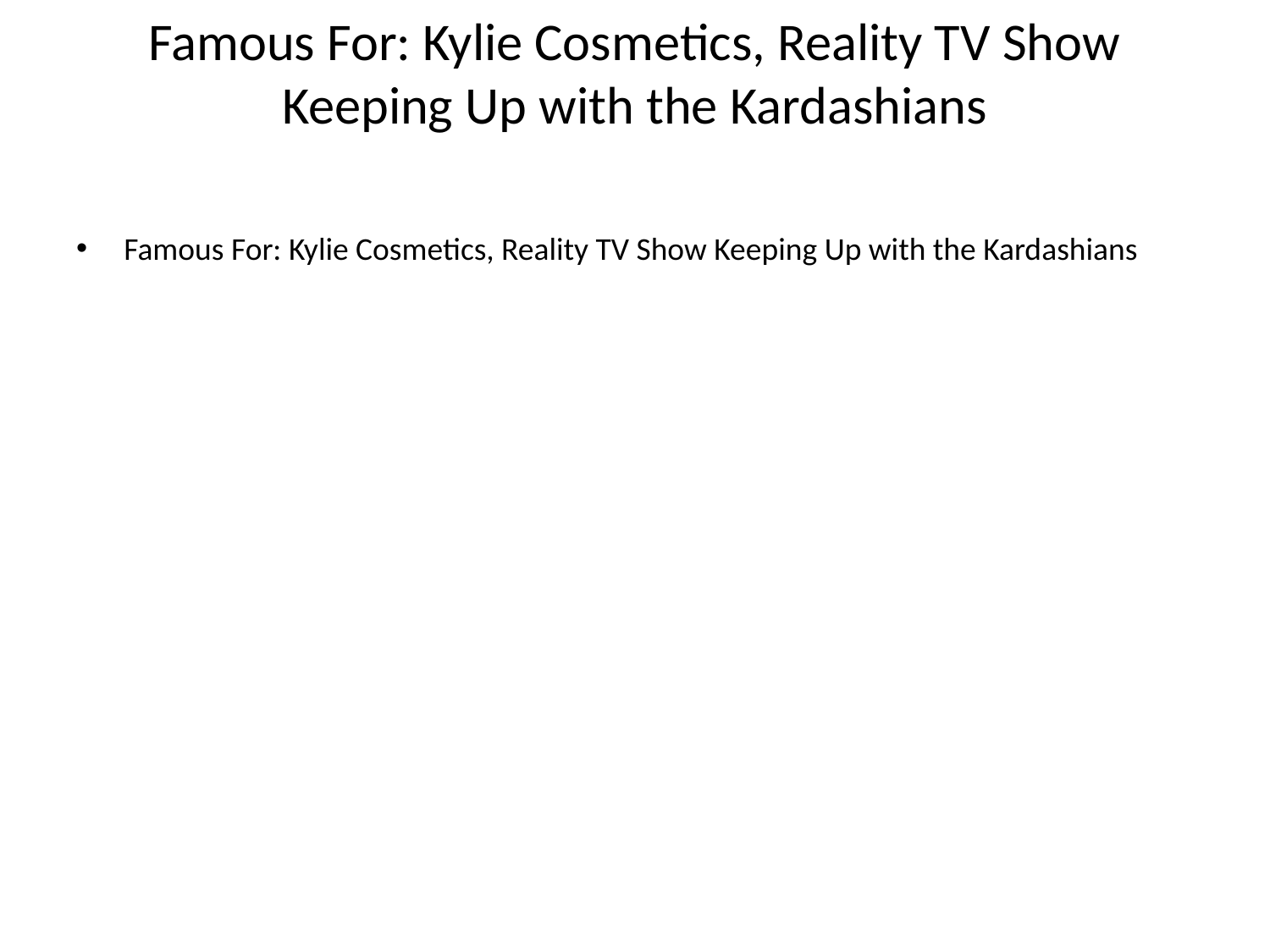

# Famous For: Kylie Cosmetics, Reality TV Show Keeping Up with the Kardashians

Famous For: Kylie Cosmetics, Reality TV Show Keeping Up with the Kardashians